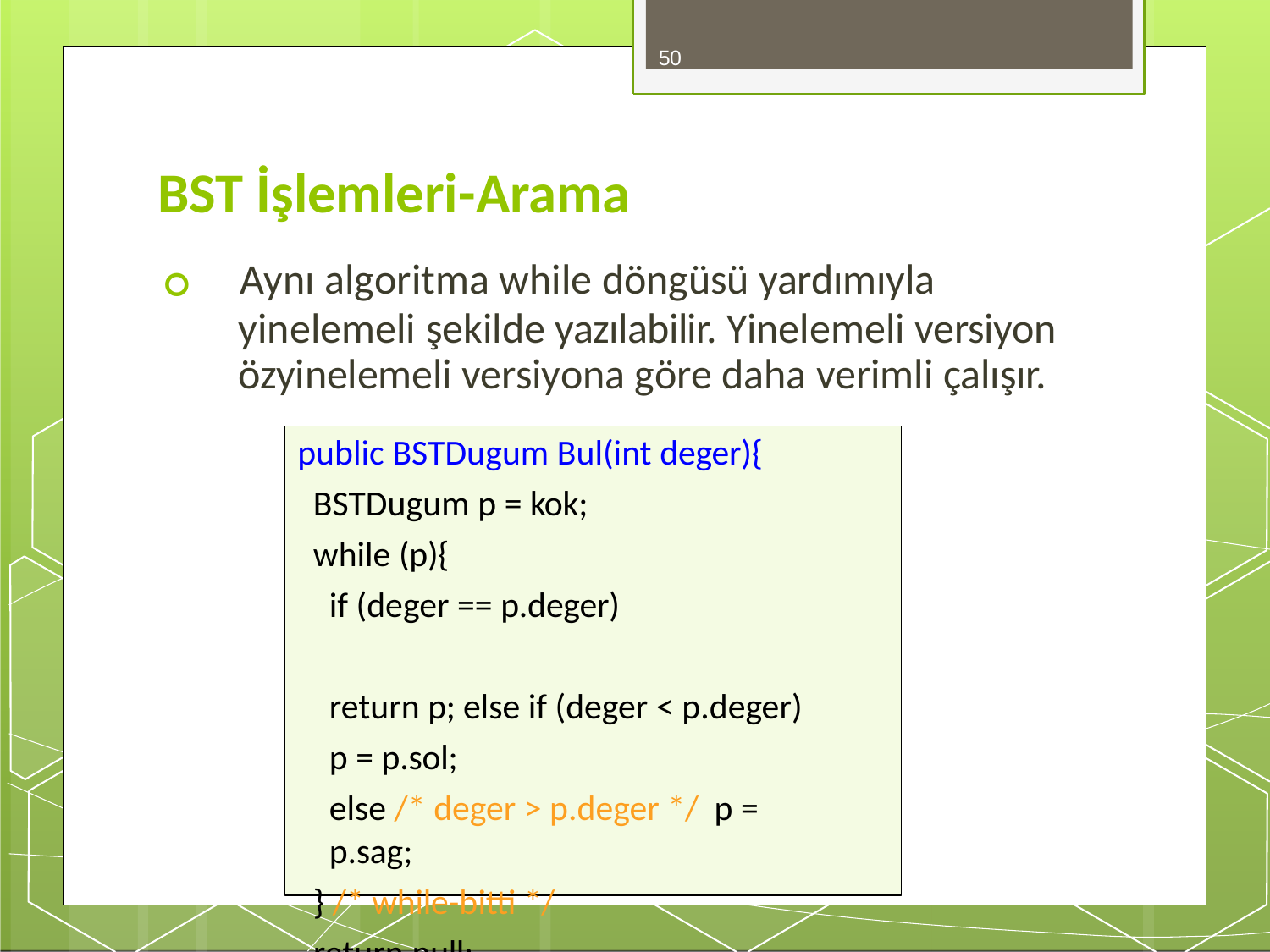

50
# BST İşlemleri-Arama
🞇	Aynı algoritma while döngüsü yardımıyla
yinelemeli şekilde yazılabilir. Yinelemeli versiyon özyinelemeli versiyona göre daha verimli çalışır.
public BSTDugum Bul(int deger){
BSTDugum p = kok;
while (p){
if (deger == p.deger)	return p; else if (deger < p.deger) p = p.sol;
else /* deger > p.deger */ p = p.sag;
} /* while-bitti */ return null;
} //bul-Bitti